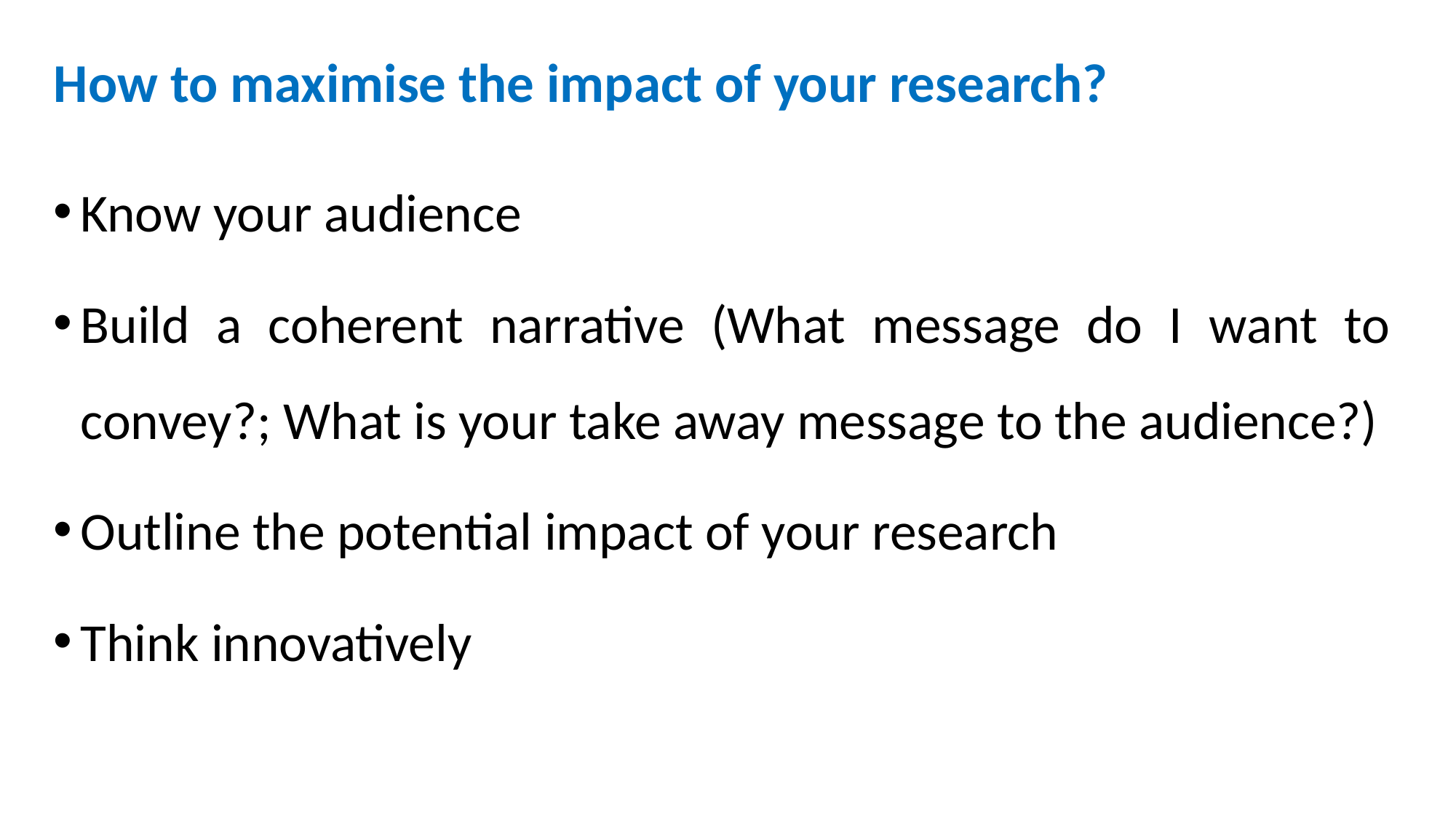

# How to maximise the impact of your research?
Know your audience
Build a coherent narrative (What message do I want to convey?; What is your take away message to the audience?)
Outline the potential impact of your research
Think innovatively